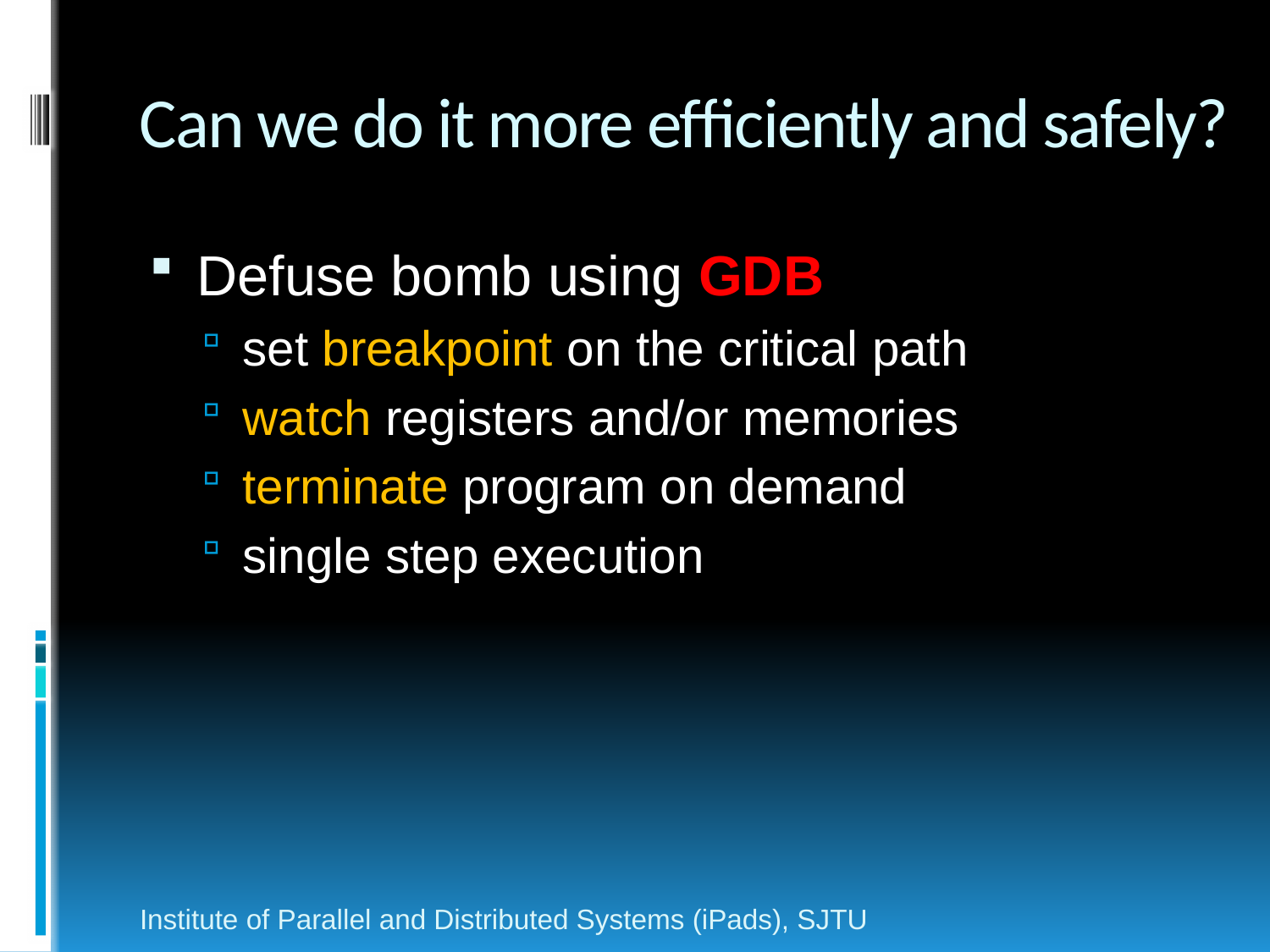

Can we do it more efficiently and safely?
Defuse bomb using GDB
set breakpoint on the critical path
watch registers and/or memories
terminate program on demand
single step execution

Institute of Parallel and Distributed Systems (iPads), SJTU